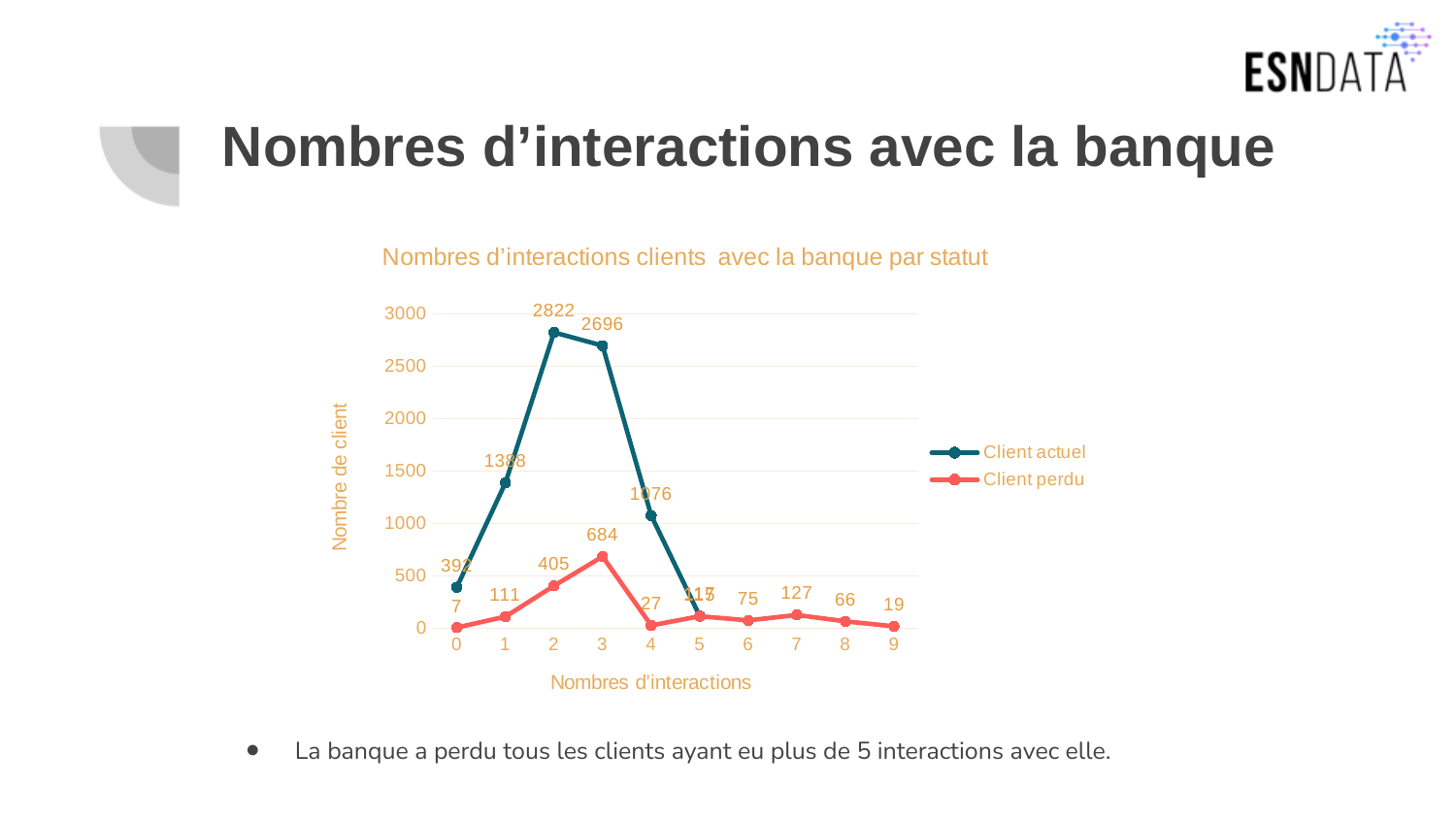

# Nombres d’interactions avec la banque

La banque a perdu tous les clients ayant eu plus de 5 interactions avec elle.

### Chart: Nombres d’interactions clients  avec la banque par statut

| Category | Client actuel | Client perdu |
|---|---|---|
| 0 | 392.0 | 7.0 |
| 1 | 1388.0 | 111.0 |
| 2 | 2822.0 | 405.0 |
| 3 | 2696.0 | 684.0 |
| 4 | 1076.0 | 27.0 |
| 5 | 117.0 | 115.0 |
| 6 | None | 75.0 |
| 7 | None | 127.0 |
| 8 | None | 66.0 |
| 9 | None | 19.0 |